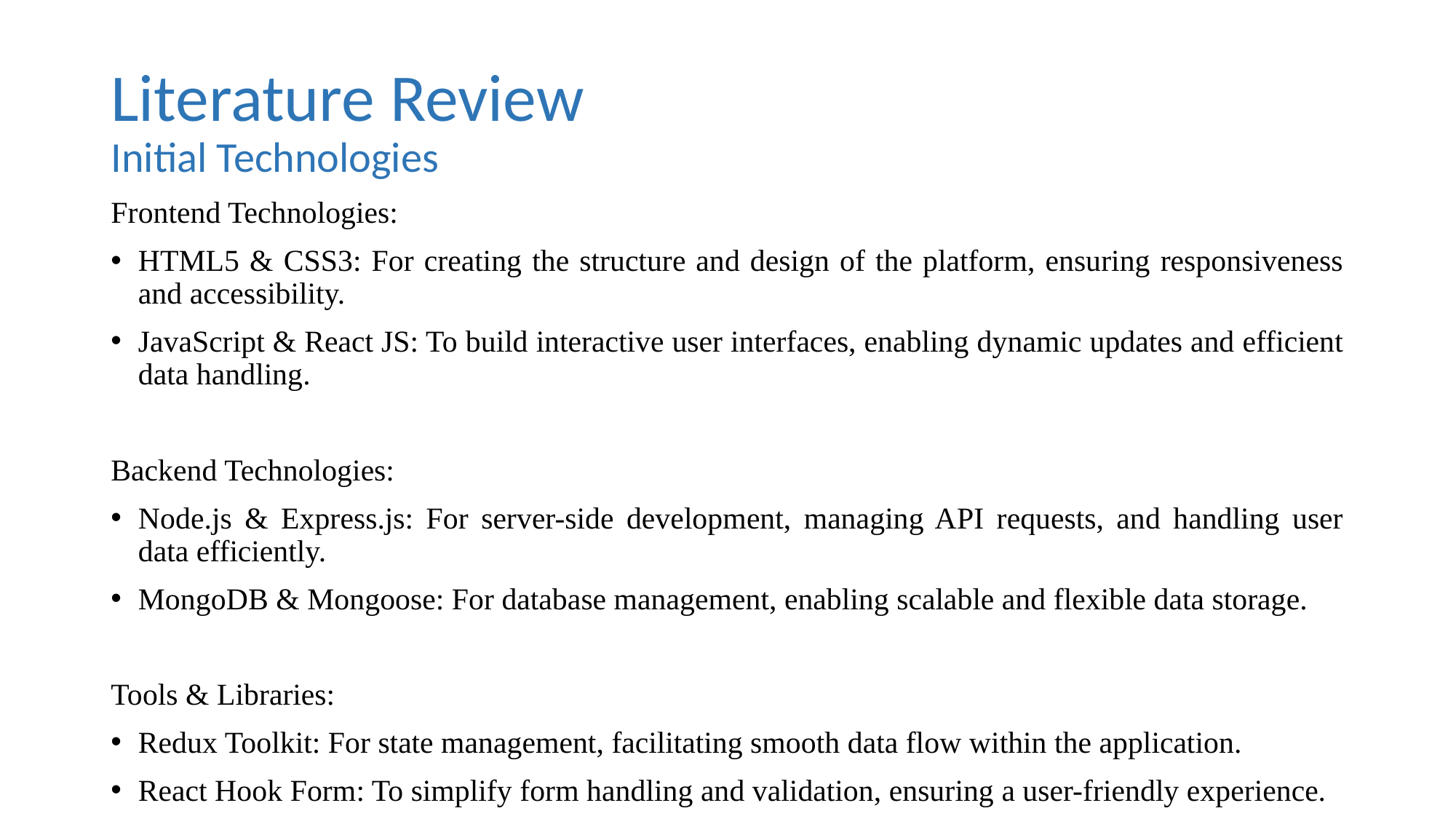

# Literature Review Initial Technologies
Frontend Technologies:
HTML5 & CSS3: For creating the structure and design of the platform, ensuring responsiveness and accessibility.
JavaScript & React JS: To build interactive user interfaces, enabling dynamic updates and efficient data handling.

Backend Technologies:
Node.js & Express.js: For server-side development, managing API requests, and handling user data efficiently.
MongoDB & Mongoose: For database management, enabling scalable and flexible data storage.

Tools & Libraries:
Redux Toolkit: For state management, facilitating smooth data flow within the application.
React Hook Form: To simplify form handling and validation, ensuring a user-friendly experience.